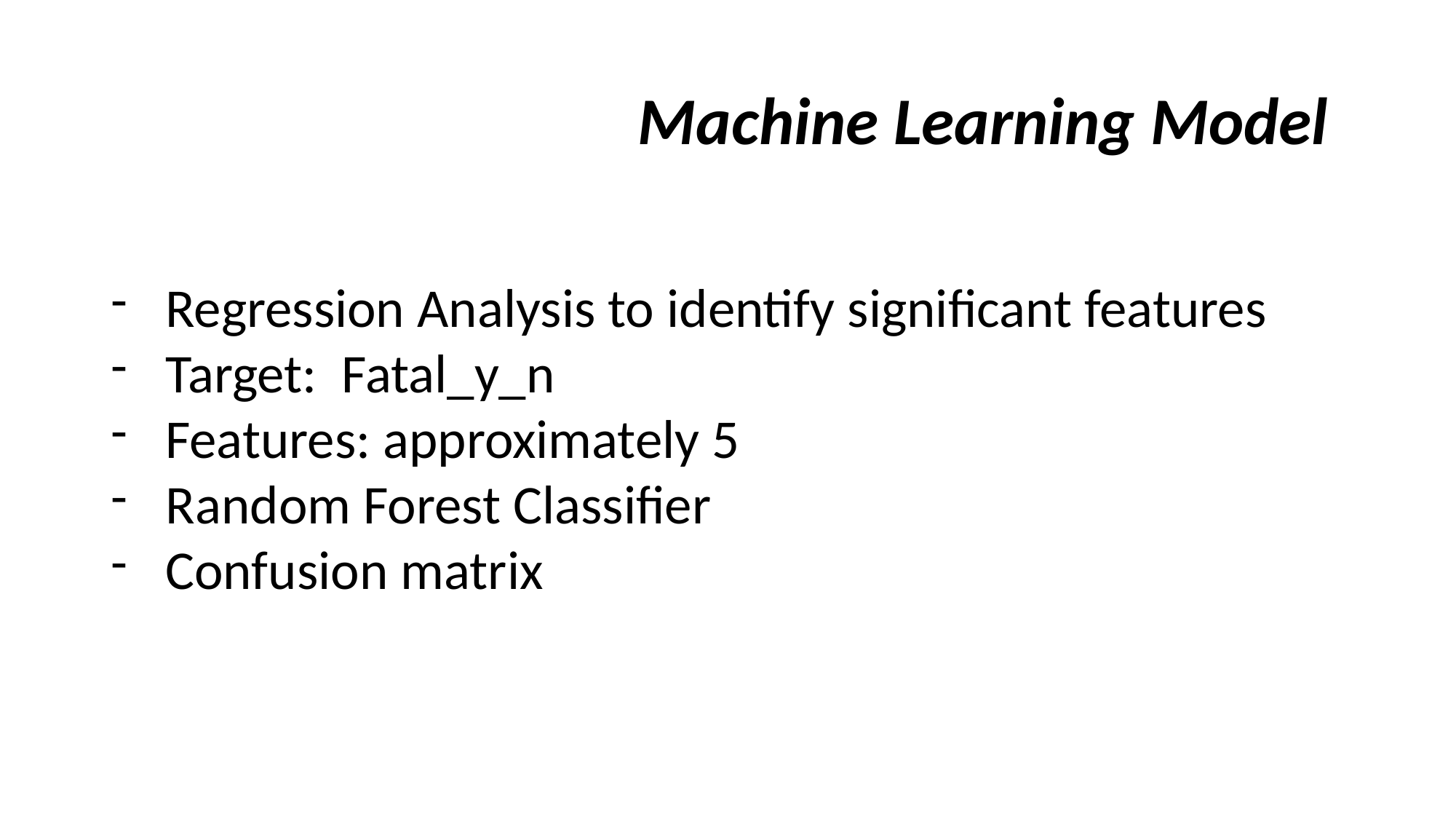

# Machine Learning Model

Regression Analysis to identify significant features
Target:  Fatal_y_n
Features: approximately 5
Random Forest Classifier
Confusion matrix